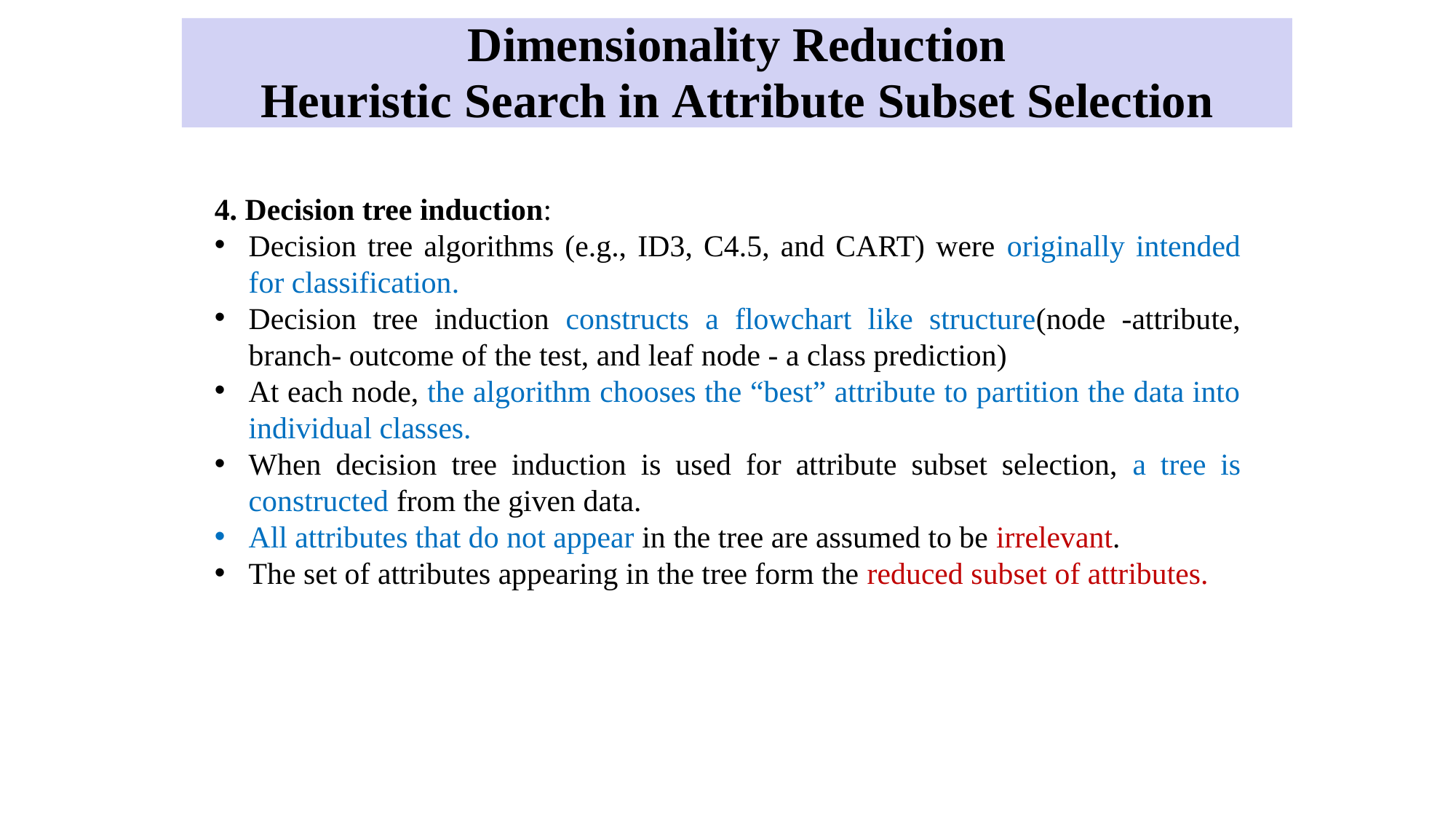

Dimensionality Reduction
Heuristic Search in Attribute Subset Selection
4. Decision tree induction:
Decision tree algorithms (e.g., ID3, C4.5, and CART) were originally intended for classification.
Decision tree induction constructs a flowchart like structure(node -attribute, branch- outcome of the test, and leaf node - a class prediction)
At each node, the algorithm chooses the “best” attribute to partition the data into individual classes.
When decision tree induction is used for attribute subset selection, a tree is constructed from the given data.
All attributes that do not appear in the tree are assumed to be irrelevant.
The set of attributes appearing in the tree form the reduced subset of attributes.